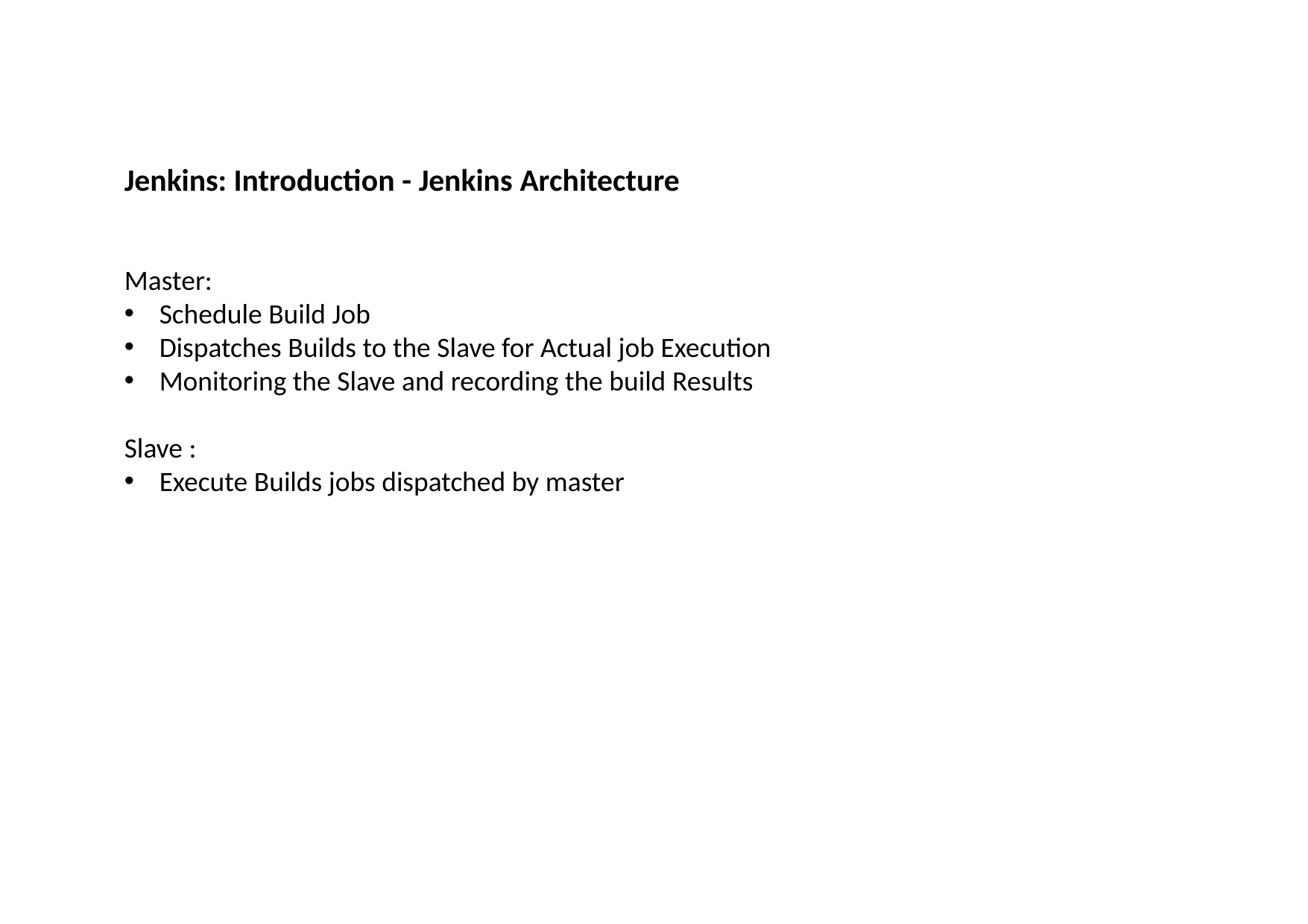

# Jenkins: Introduction - Jenkins Architecture
Master:
Schedule Build Job
Dispatches Builds to the Slave for Actual job Execution
Monitoring the Slave and recording the build Results

Slave :
Execute Builds jobs dispatched by master